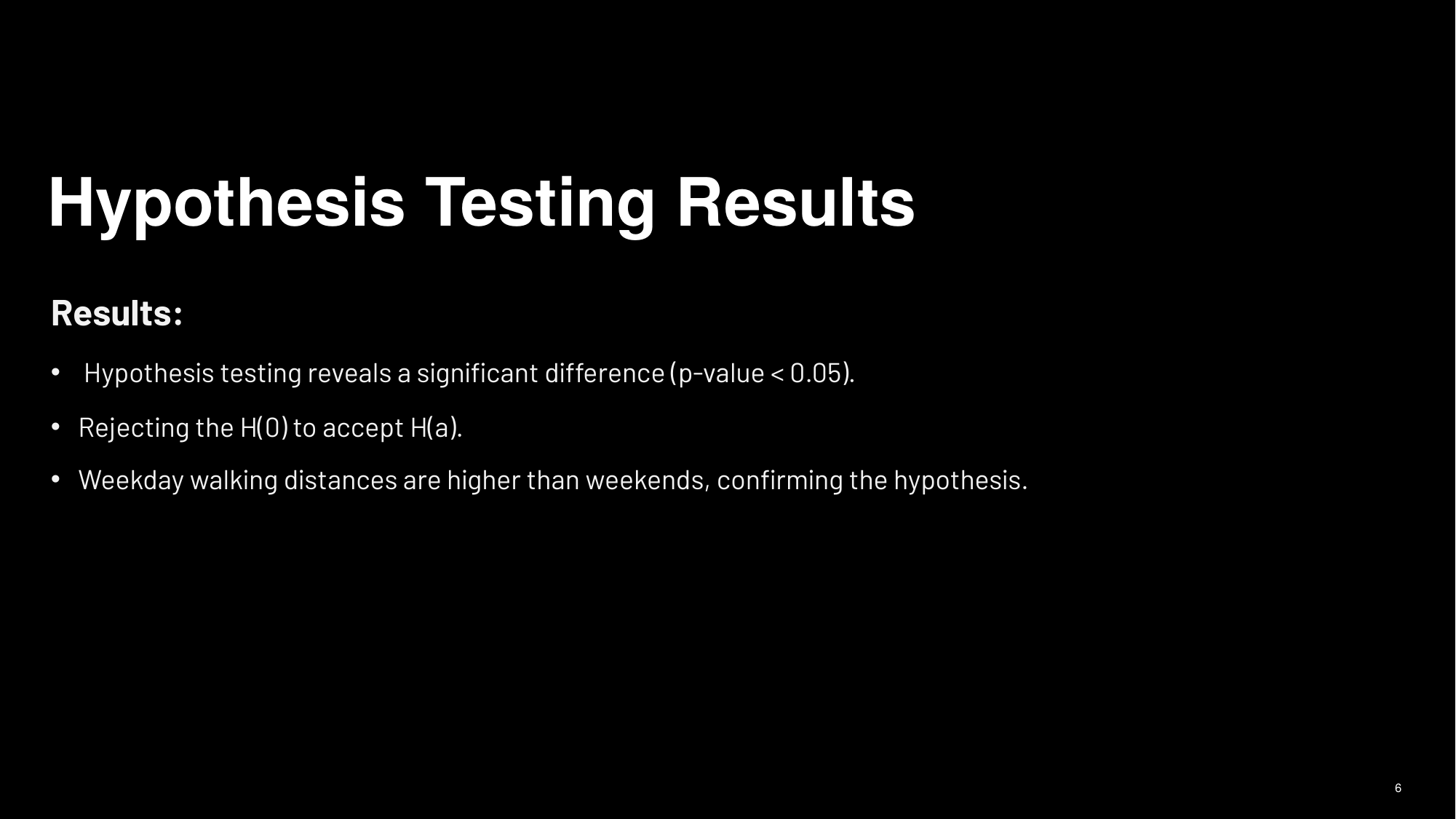

# Hypothesis Testing Results
Results:
 Hypothesis testing reveals a significant difference (p-value < 0.05).
Rejecting the H(0) to accept H(a).
Weekday walking distances are higher than weekends, confirming the hypothesis.

6